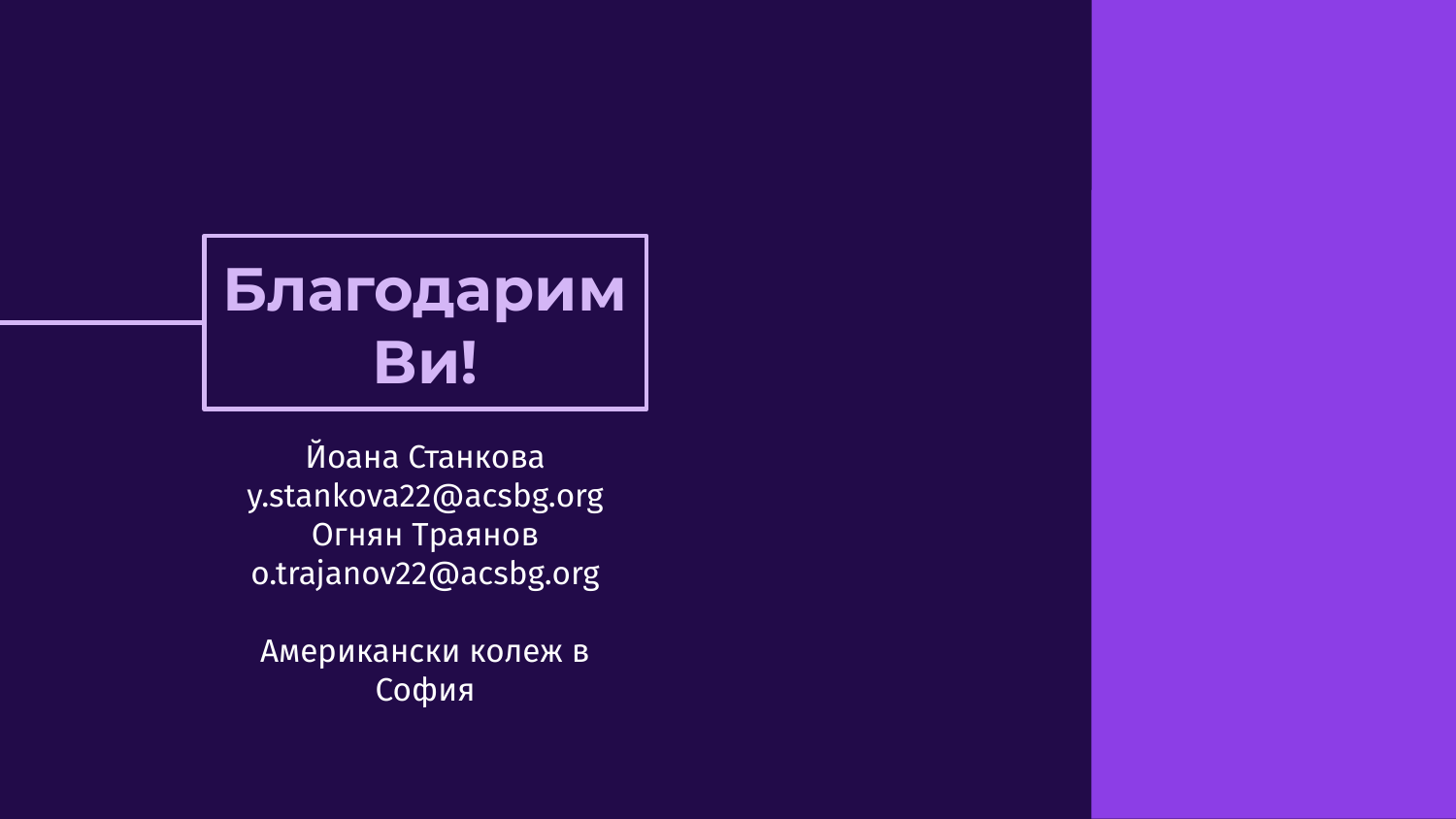

# Благодарим Ви!
Йоана Станкова
y.stankova22@acsbg.org
Огнян Траянов
o.trajanov22@acsbg.org

Американски колеж в София